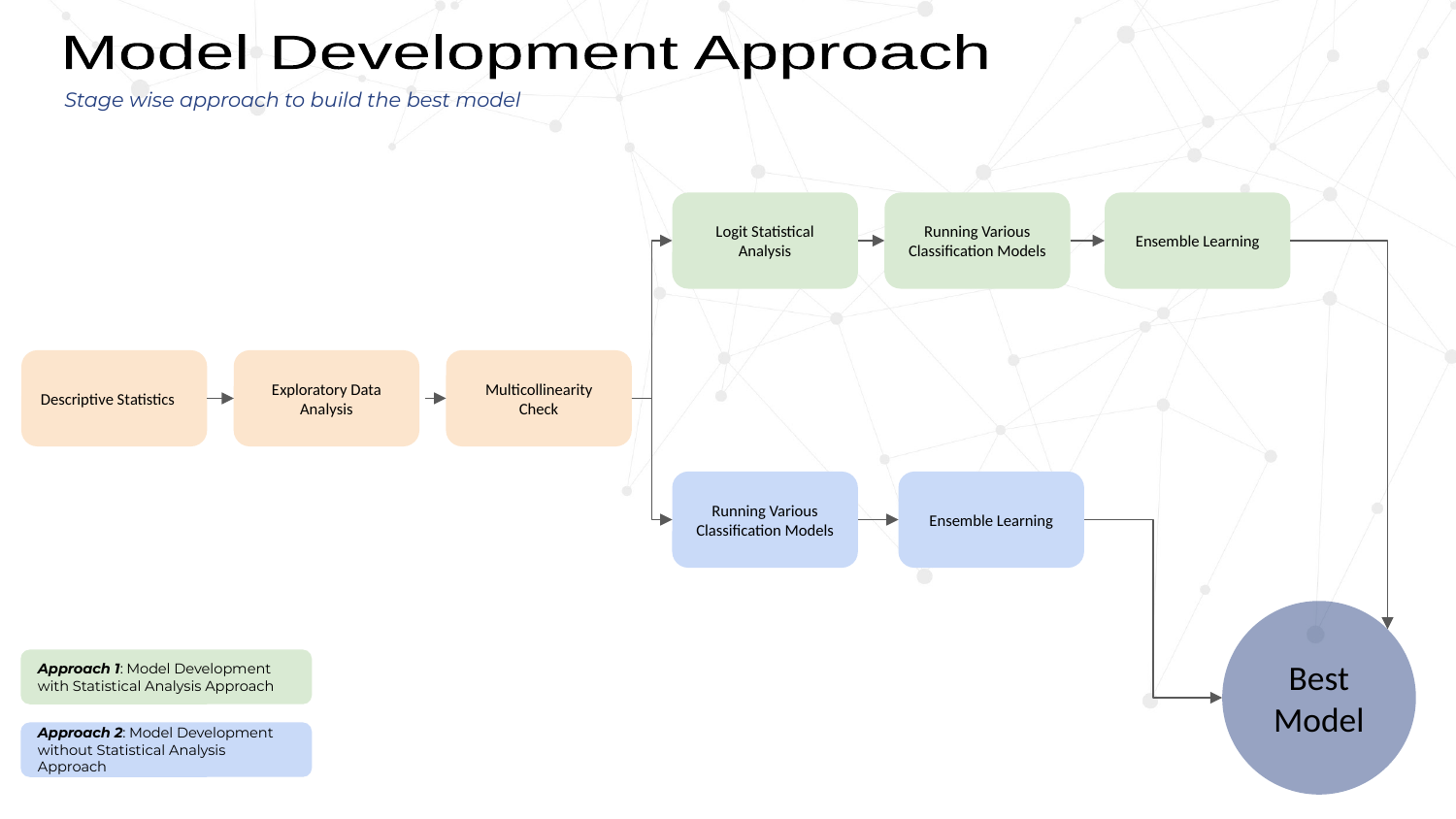

Model Development Approach
Stage wise approach to build the best model
Logit Statistical Analysis
Running Various Classification Models
Ensemble Learning
Descriptive Statistics
Exploratory Data Analysis
Multicollinearity Check
Running Various Classification Models
Ensemble Learning
Best Model
Approach 1: Model Development with Statistical Analysis Approach
Approach 2: Model Development without Statistical Analysis Approach